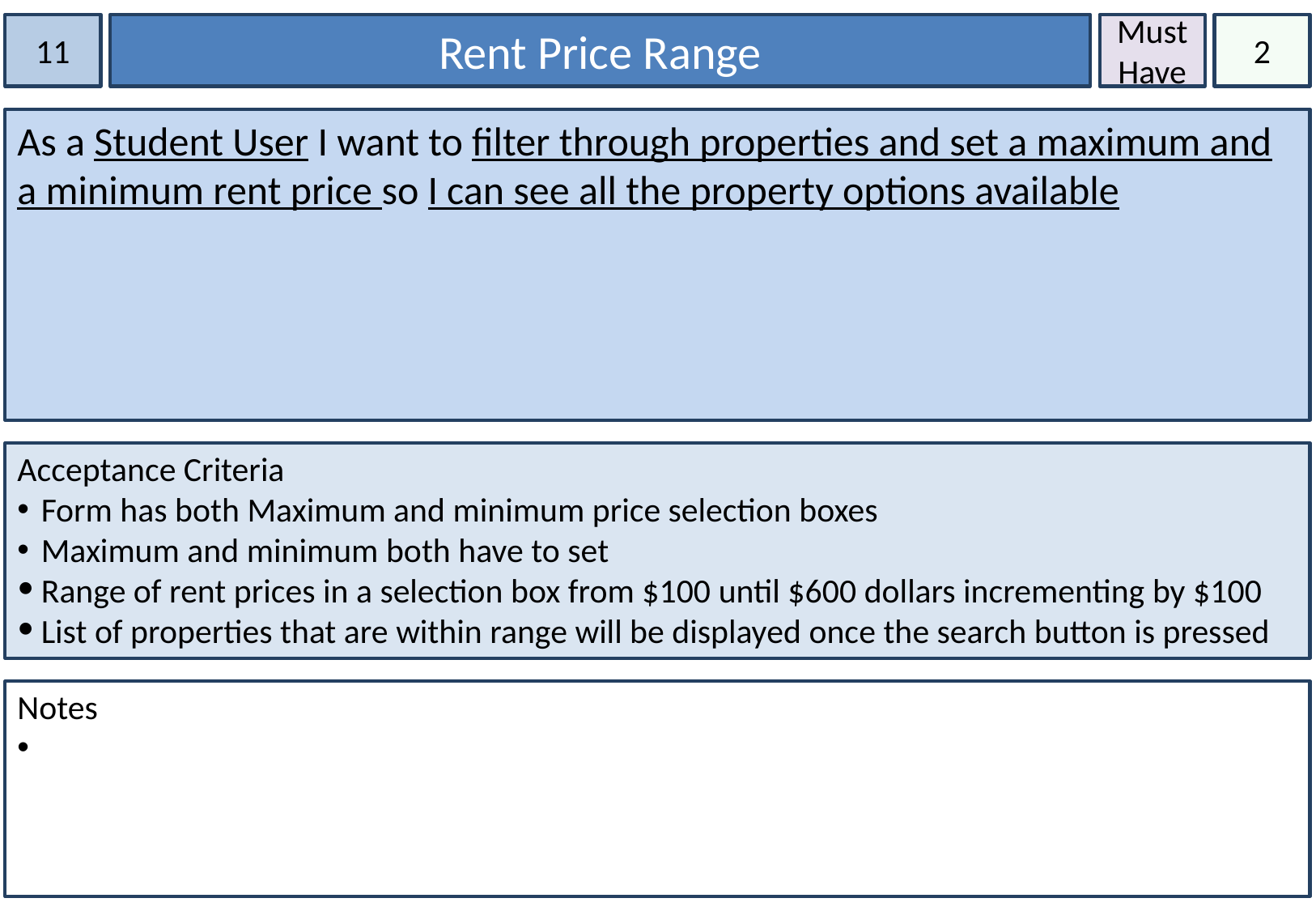

11
Rent Price Range
Must Have
2
As a Student User I want to filter through properties and set a maximum and a minimum rent price so I can see all the property options available
Acceptance Criteria
Form has both Maximum and minimum price selection boxes
Maximum and minimum both have to set
Range of rent prices in a selection box from $100 until $600 dollars incrementing by $100
List of properties that are within range will be displayed once the search button is pressed

Notes